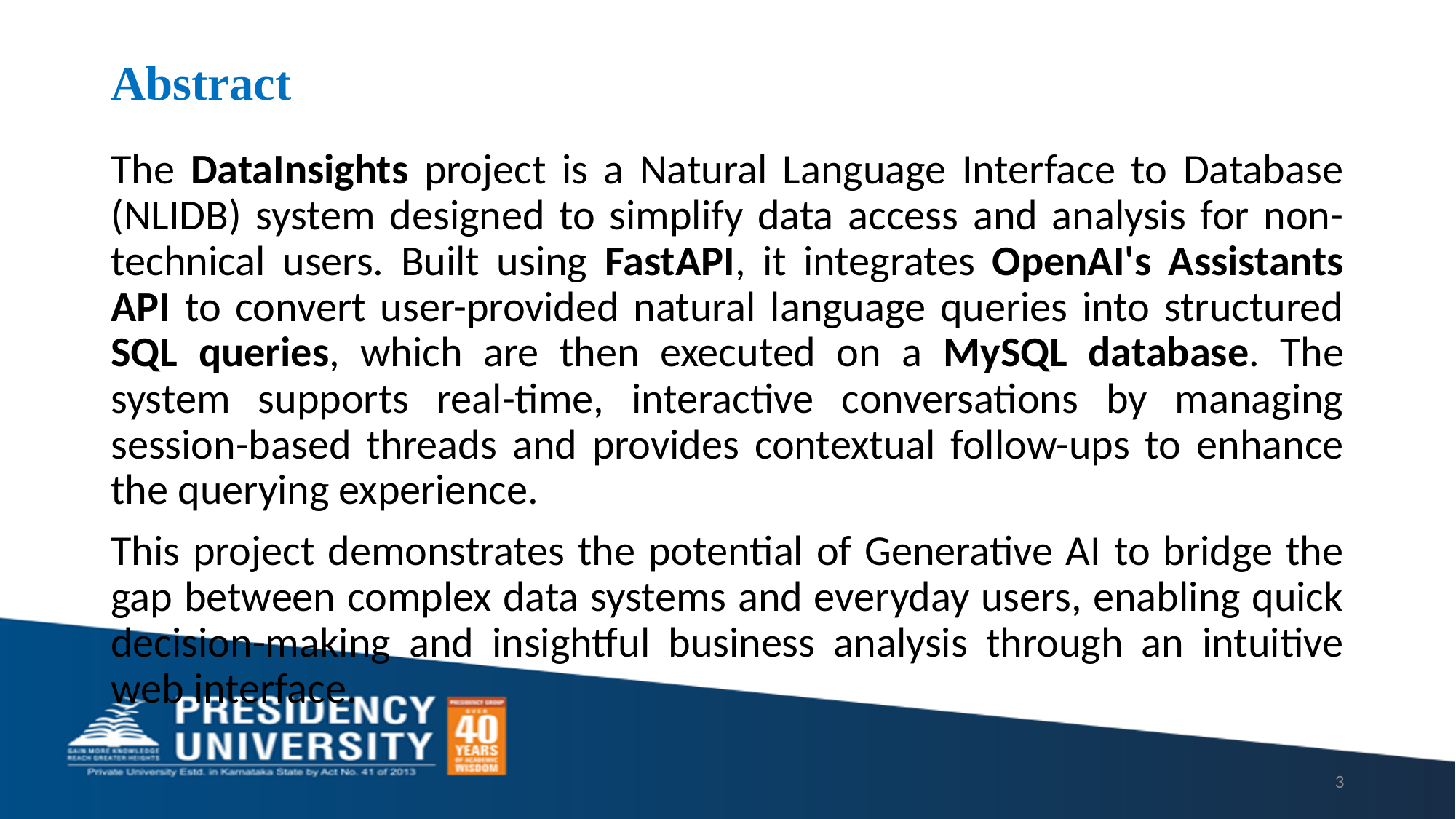

# Abstract
The DataInsights project is a Natural Language Interface to Database (NLIDB) system designed to simplify data access and analysis for non-technical users. Built using FastAPI, it integrates OpenAI's Assistants API to convert user-provided natural language queries into structured SQL queries, which are then executed on a MySQL database. The system supports real-time, interactive conversations by managing session-based threads and provides contextual follow-ups to enhance the querying experience.
This project demonstrates the potential of Generative AI to bridge the gap between complex data systems and everyday users, enabling quick decision-making and insightful business analysis through an intuitive web interface.
3